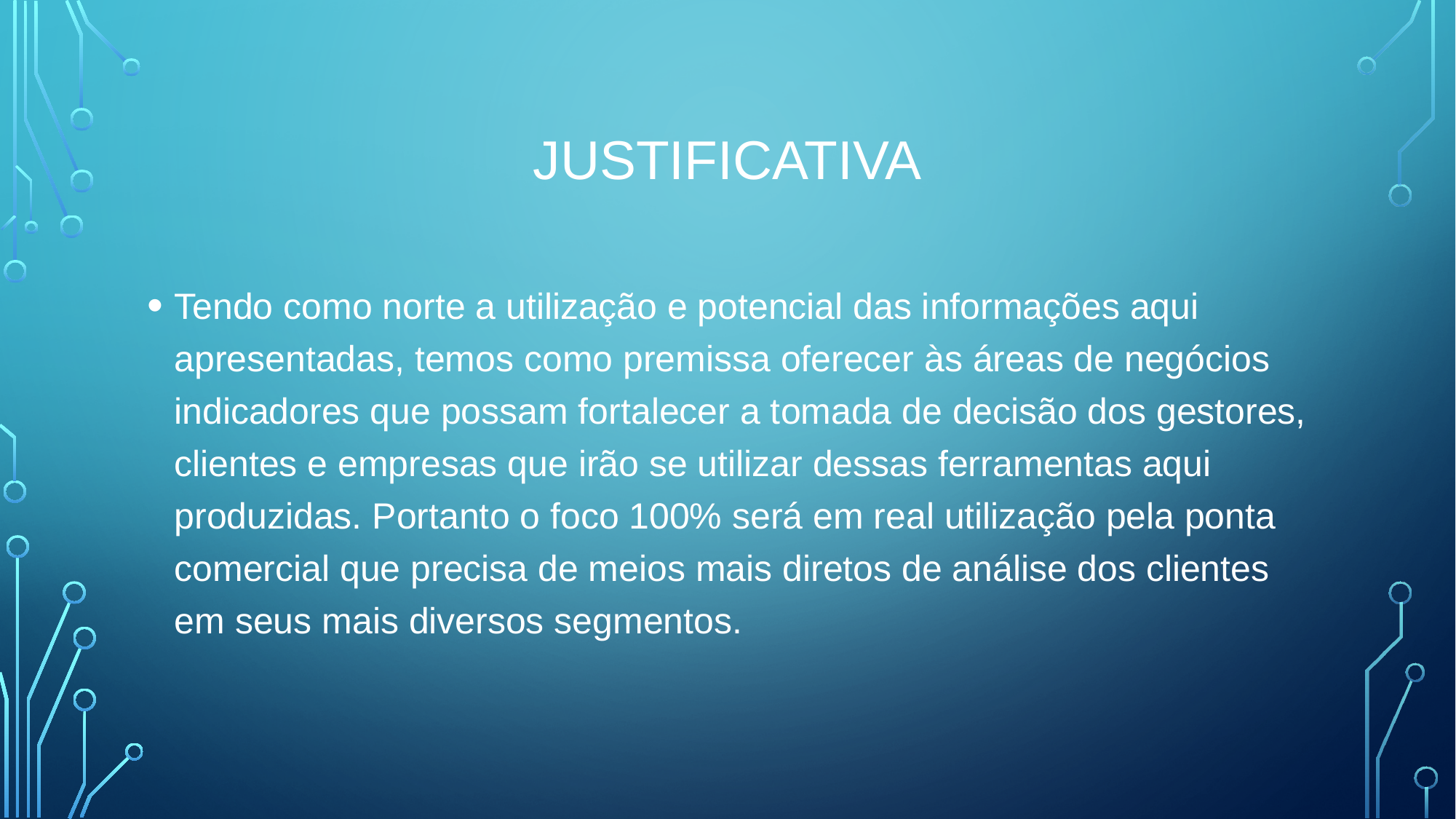

# Justificativa
Tendo como norte a utilização e potencial das informações aqui apresentadas, temos como premissa oferecer às áreas de negócios indicadores que possam fortalecer a tomada de decisão dos gestores, clientes e empresas que irão se utilizar dessas ferramentas aqui produzidas. Portanto o foco 100% será em real utilização pela ponta comercial que precisa de meios mais diretos de análise dos clientes em seus mais diversos segmentos.